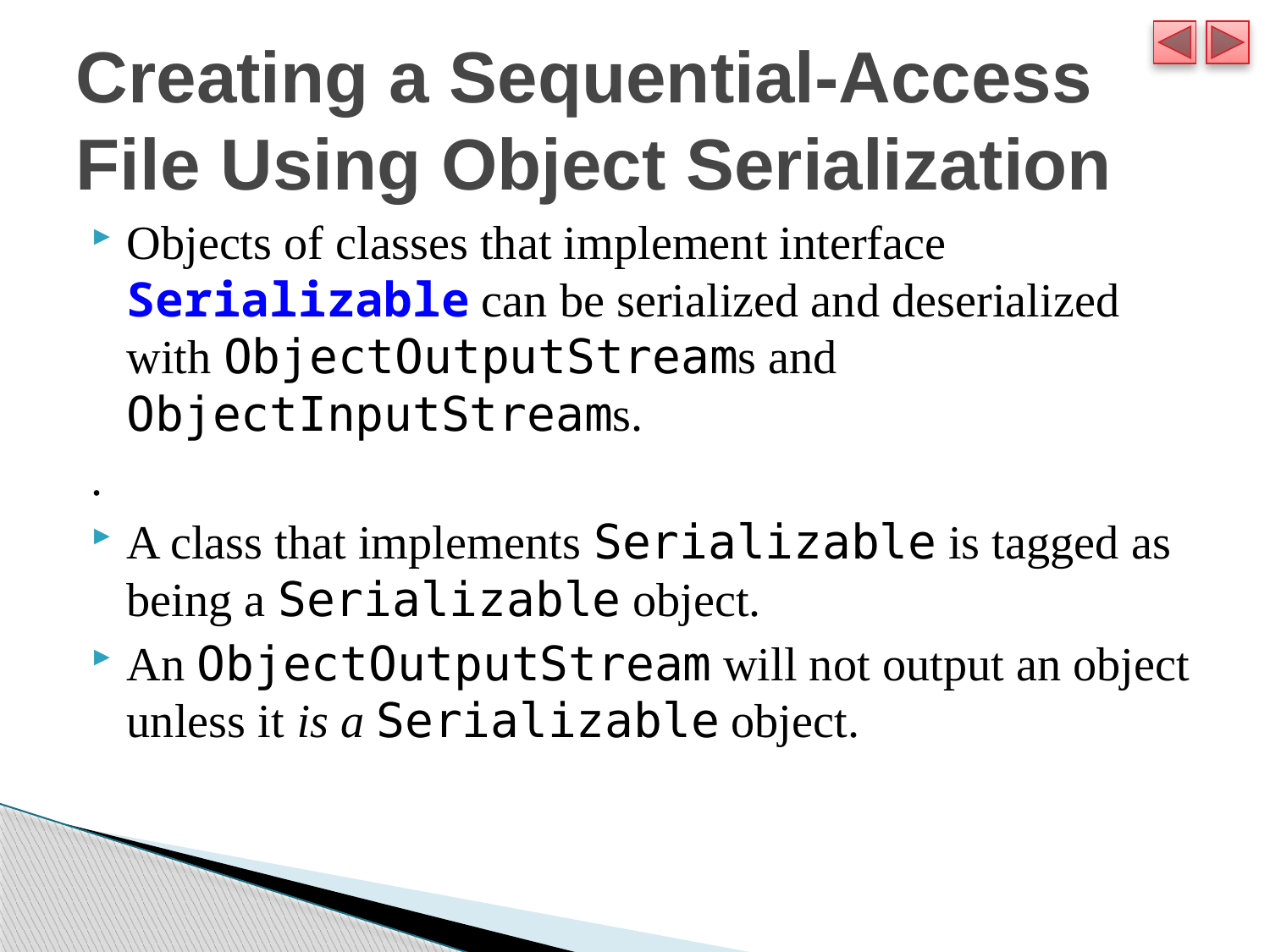

# Creating a Sequential-Access File Using Object Serialization
Objects of classes that implement interface Serializable can be serialized and deserialized with ObjectOutputStreams and ObjectInputStreams.
.
A class that implements Serializable is tagged as being a Serializable object.
An ObjectOutputStream will not output an object unless it is a Serializable object.